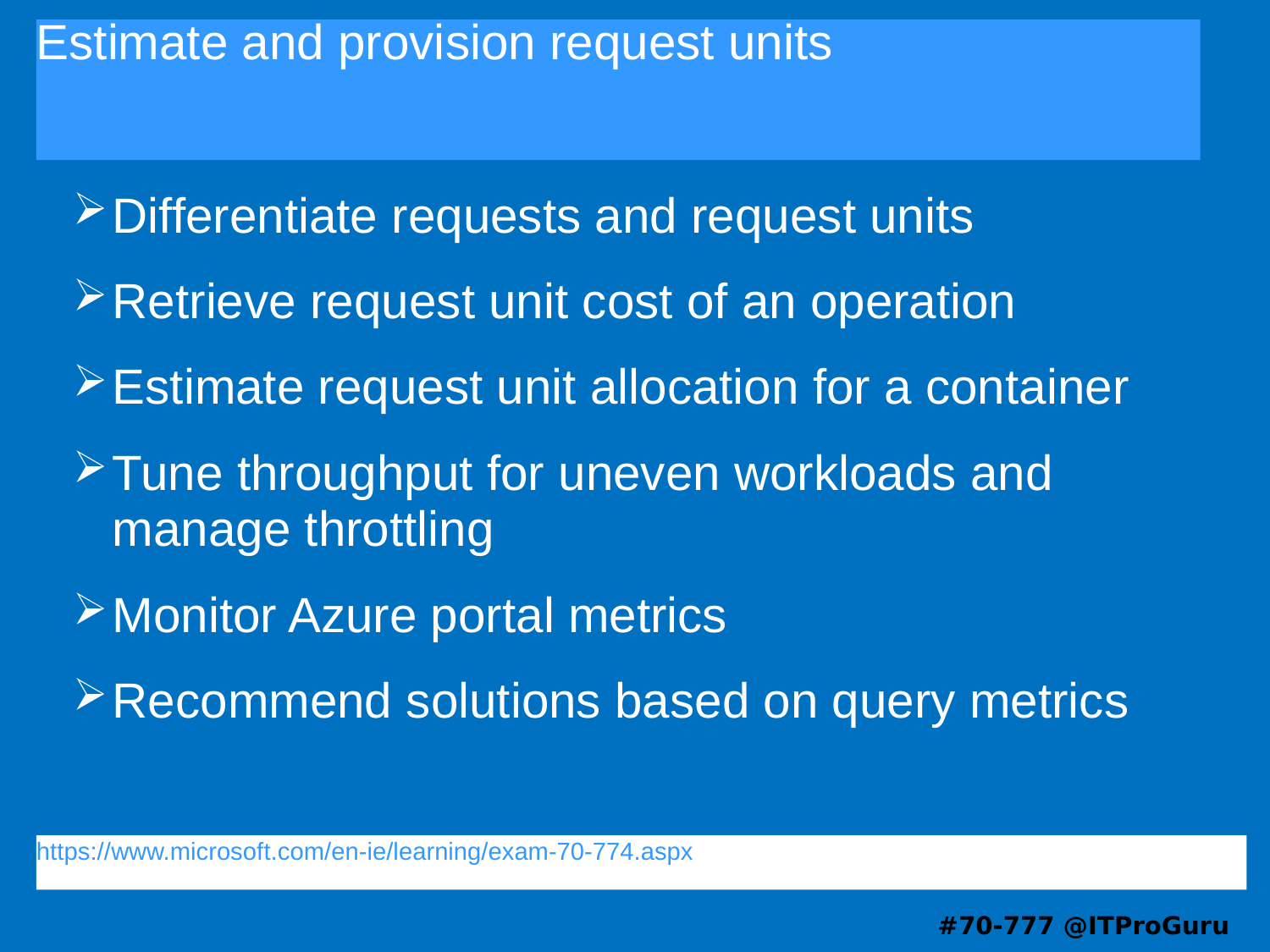

# Estimate and provision request units
Differentiate requests and request units
Retrieve request unit cost of an operation
Estimate request unit allocation for a container
Tune throughput for uneven workloads and manage throttling
Monitor Azure portal metrics
Recommend solutions based on query metrics
https://www.microsoft.com/en-ie/learning/exam-70-774.aspx